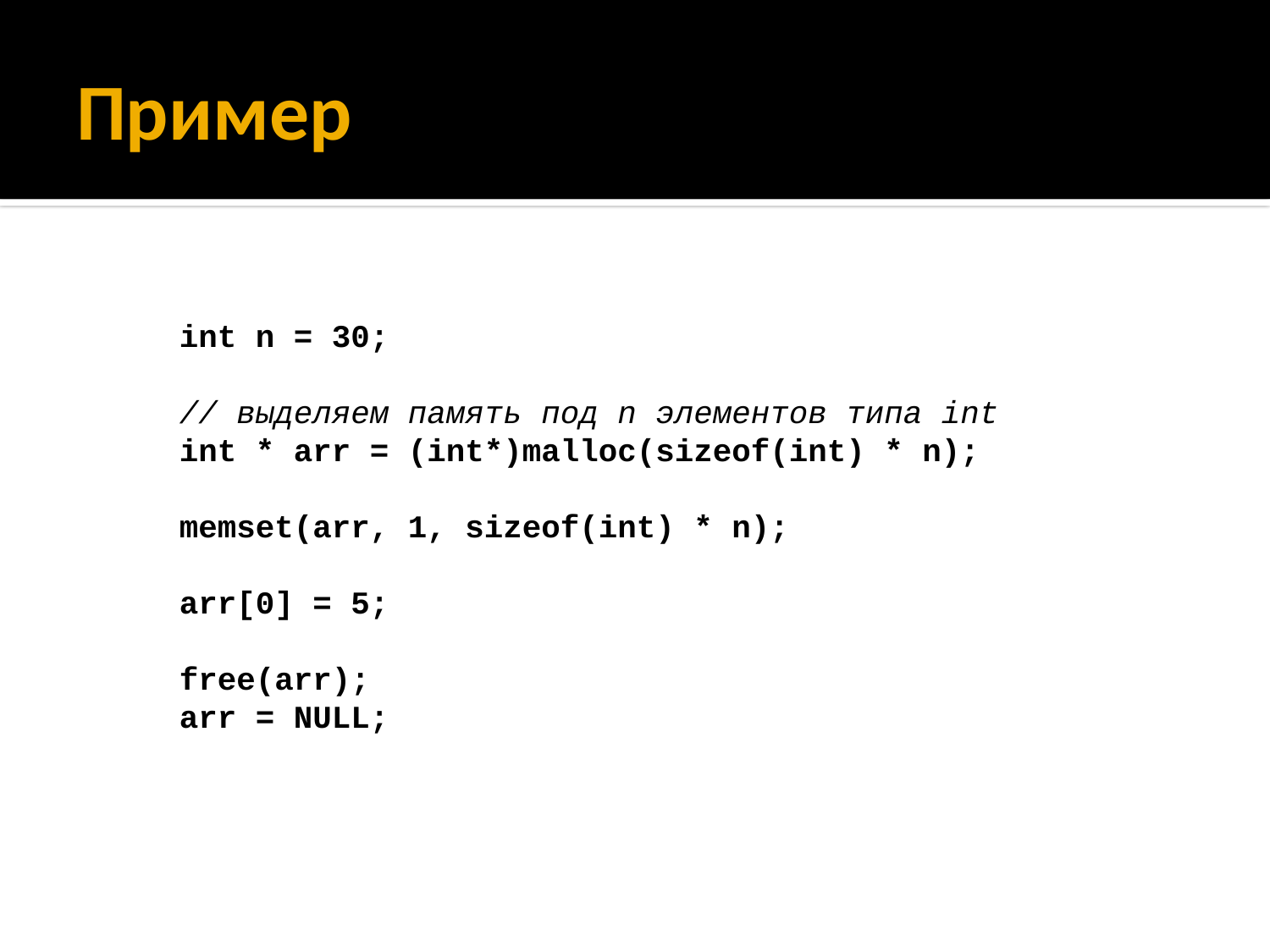

# Пример
int n = 30;

// выделяем память под n элементов типа int
int * arr = (int*)malloc(sizeof(int) * n);

memset(arr, 1, sizeof(int) * n);

arr[0] = 5;

free(arr);
arr = NULL;